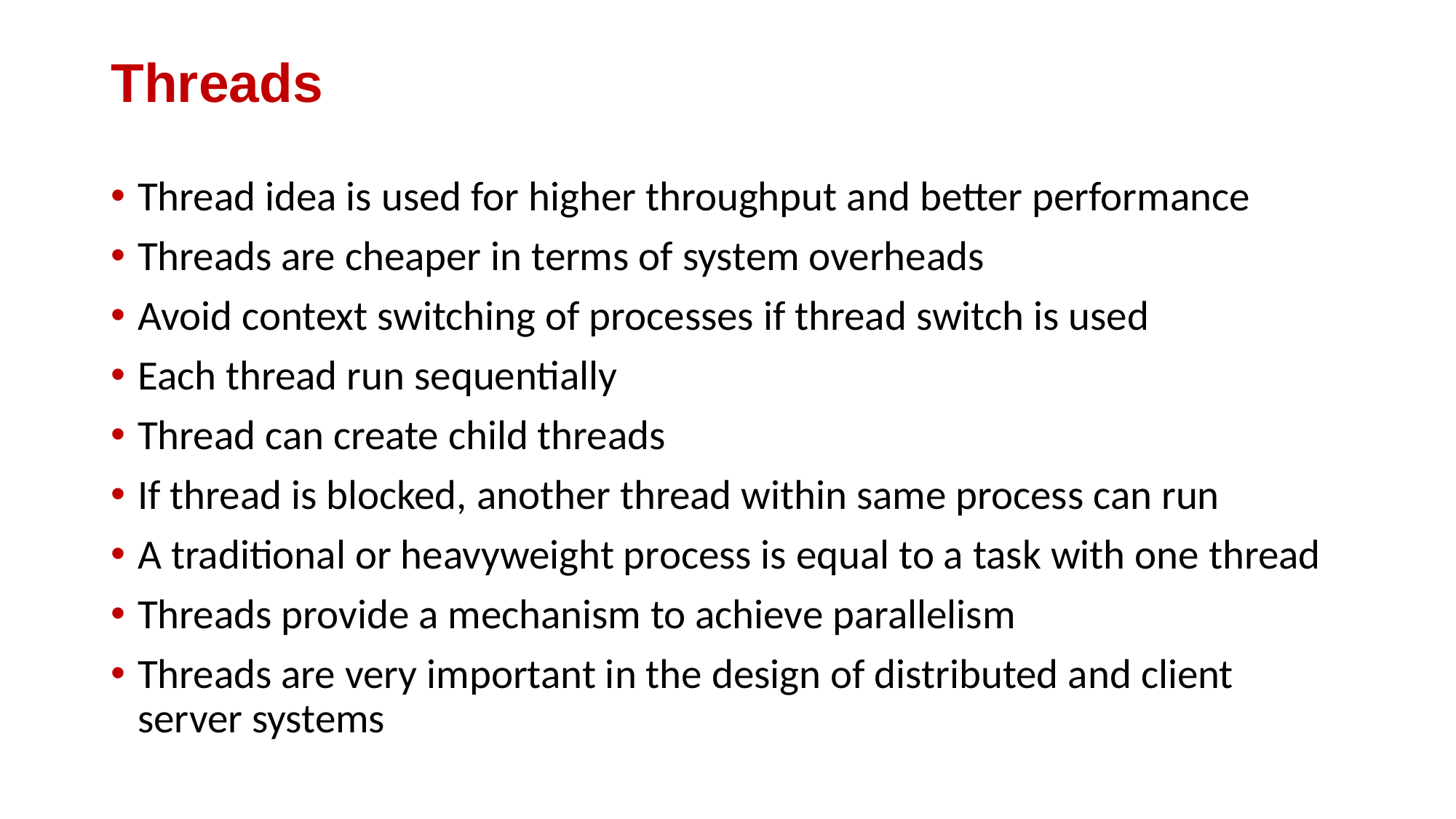

# Threads
Thread idea is used for higher throughput and better performance
Threads are cheaper in terms of system overheads
Avoid context switching of processes if thread switch is used
Each thread run sequentially
Thread can create child threads
If thread is blocked, another thread within same process can run
A traditional or heavyweight process is equal to a task with one thread
Threads provide a mechanism to achieve parallelism
Threads are very important in the design of distributed and client server systems